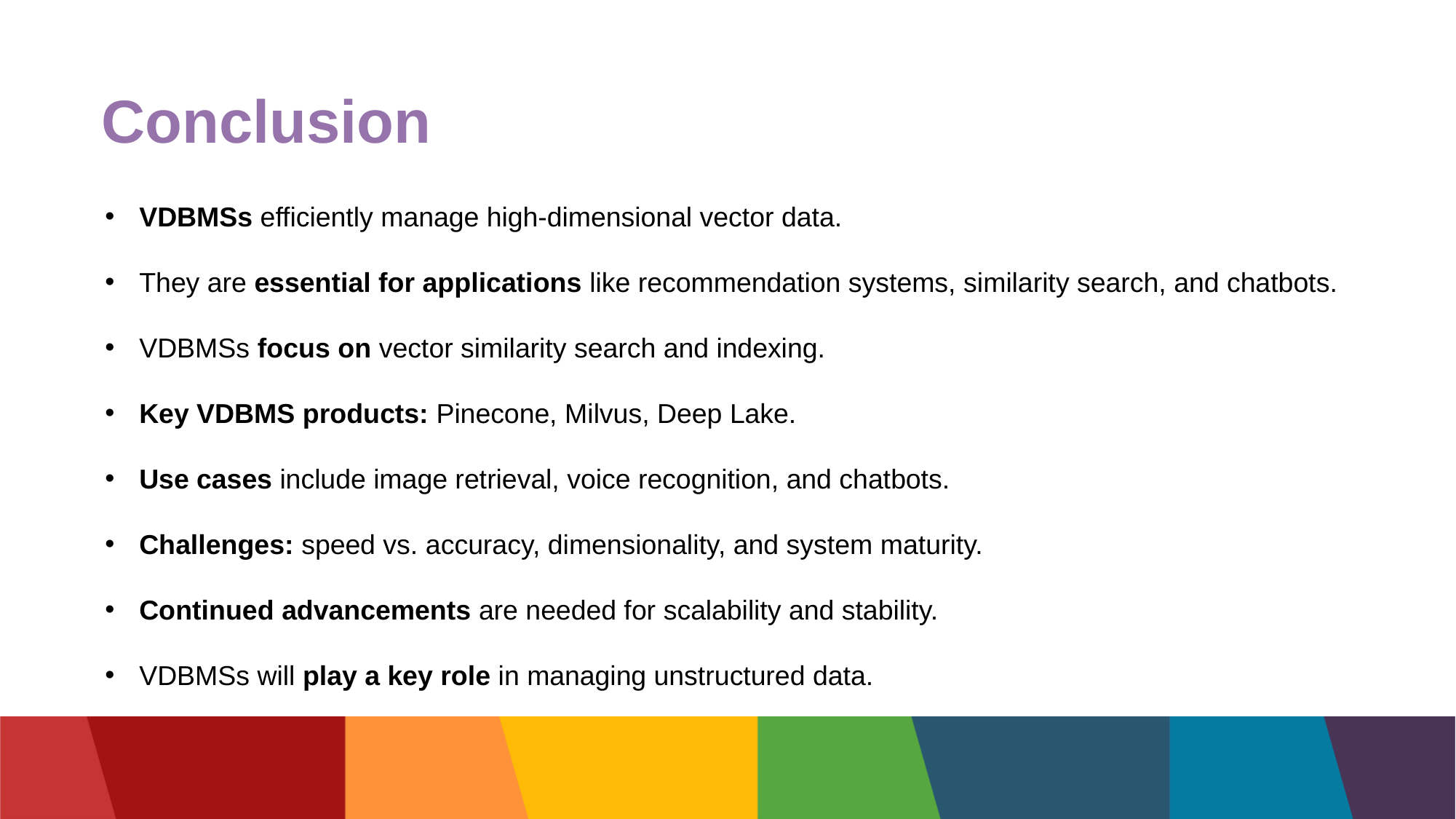

# Conclusion
VDBMSs efficiently manage high-dimensional vector data.

They are essential for applications like recommendation systems, similarity search, and chatbots.

VDBMSs focus on vector similarity search and indexing.

Key VDBMS products: Pinecone, Milvus, Deep Lake.

Use cases include image retrieval, voice recognition, and chatbots.

Challenges: speed vs. accuracy, dimensionality, and system maturity.

Continued advancements are needed for scalability and stability.

VDBMSs will play a key role in managing unstructured data.